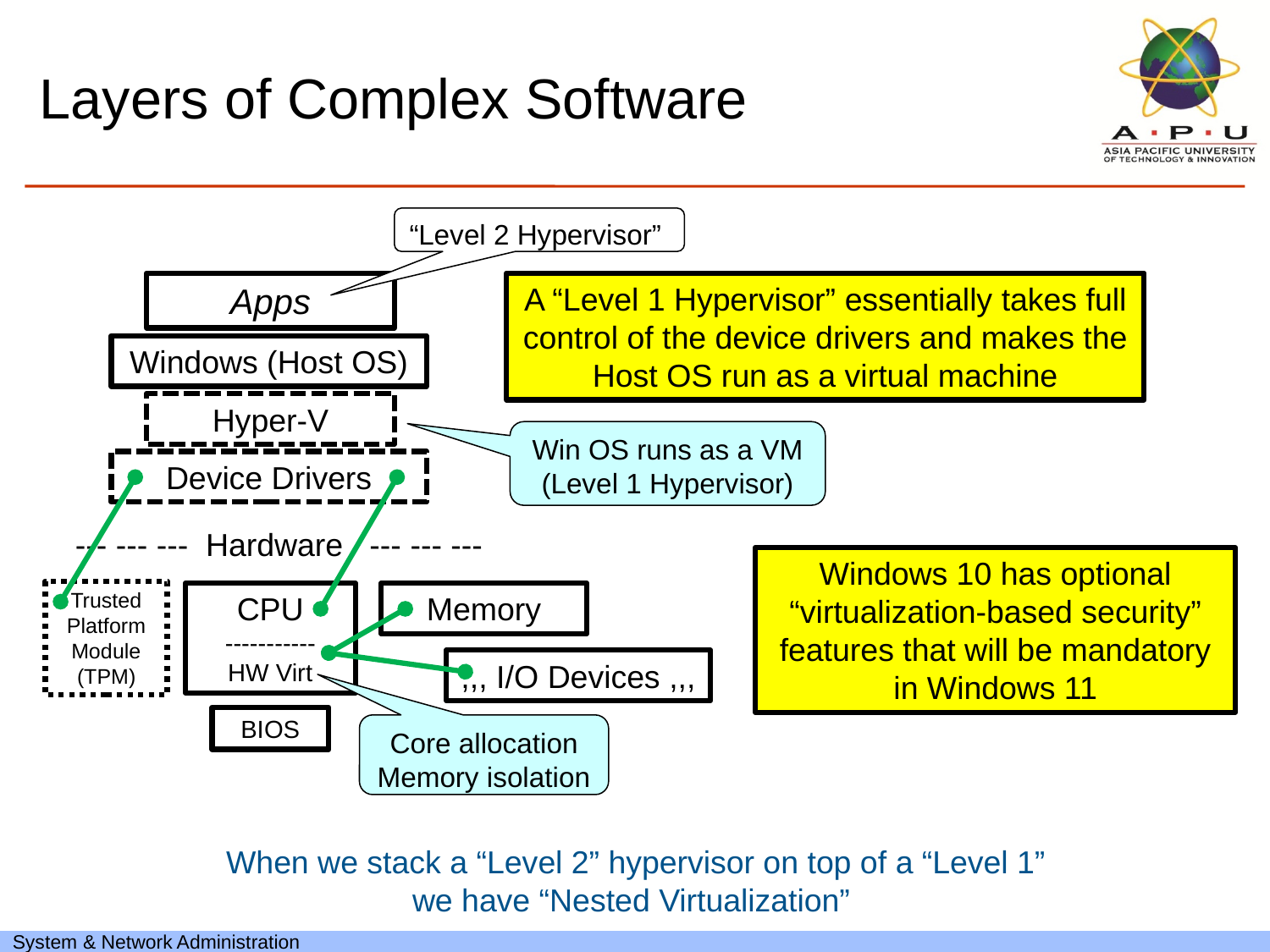

# Layers of Complex Software
“Level 2 Hypervisor”
Apps
Windows (Host OS)
Hyper-V
Device Drivers
Win OS runs as a VM
(Level 1 Hypervisor)
--- --- ---  Hardware   --- --- ---
Trusted Platform Module (TPM)
CPU
-----------
HW Virt
Memory
,,, I/O Devices ,,,
BIOS
Core allocation
Memory isolation
A “Level 1 Hypervisor” essentially takes full control of the device drivers and makes the Host OS run as a virtual machine
Windows 10 has optional “virtualization-based security” features that will be mandatory in Windows 11
When we stack a “Level 2” hypervisor on top of a “Level 1” we have “Nested Virtualization”